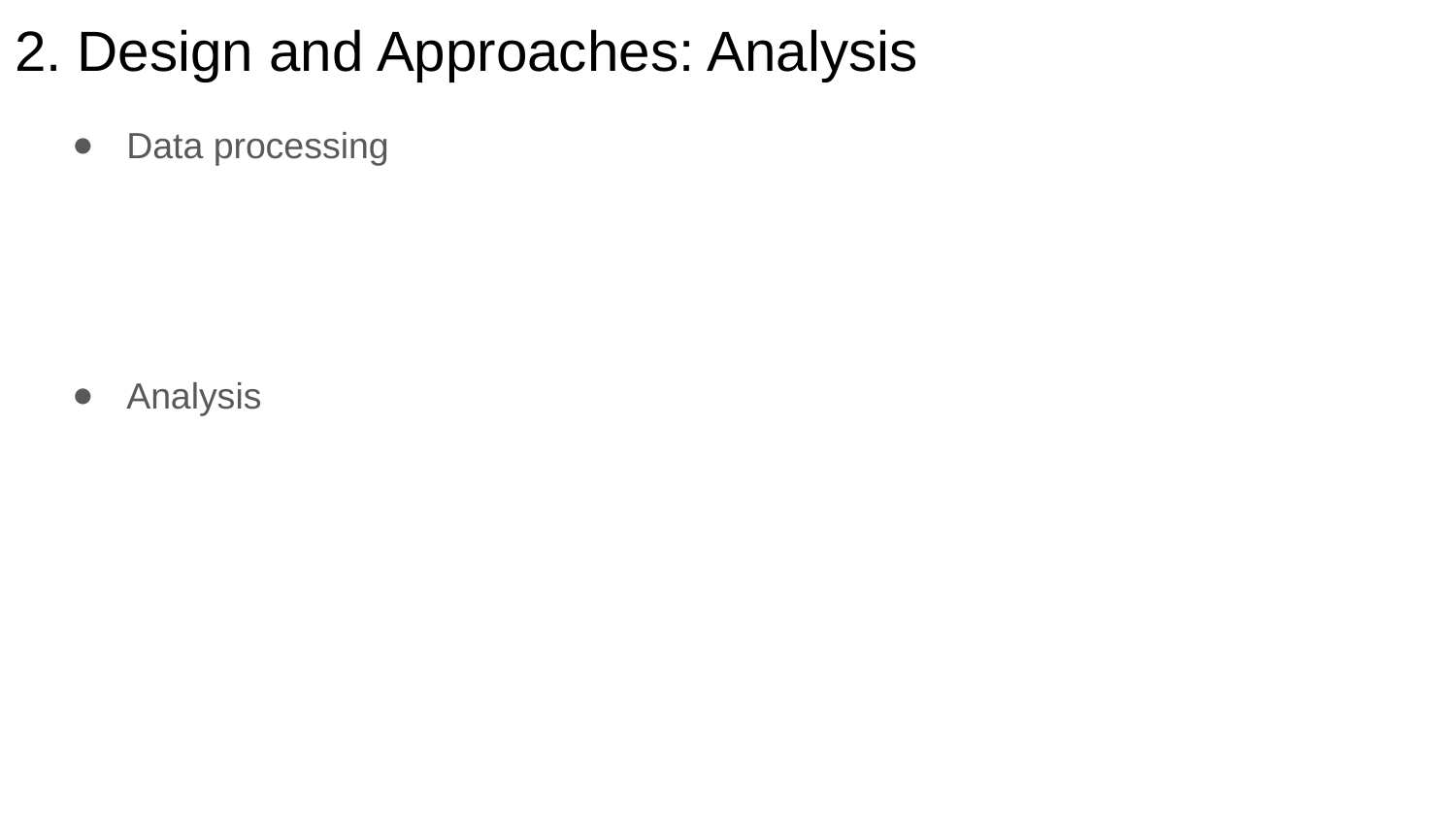

# 2. Design and Approaches: Analysis
Data processing

Analysis